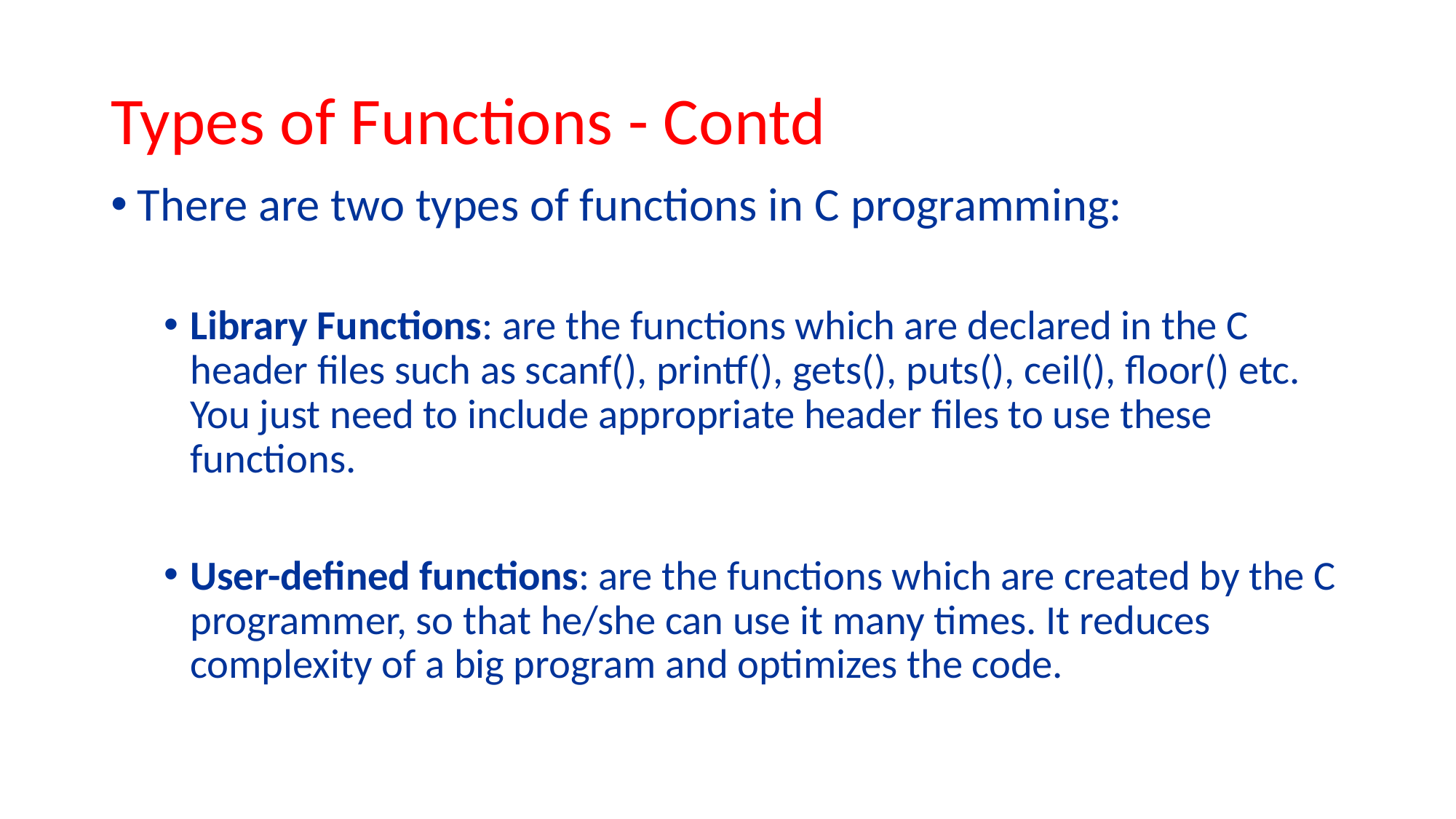

# Types of Functions - Contd
There are two types of functions in C programming:

Library Functions: are the functions which are declared in the C header files such as scanf(), printf(), gets(), puts(), ceil(), floor() etc. You just need to include appropriate header files to use these functions.

User-defined functions: are the functions which are created by the C programmer, so that he/she can use it many times. It reduces complexity of a big program and optimizes the code.